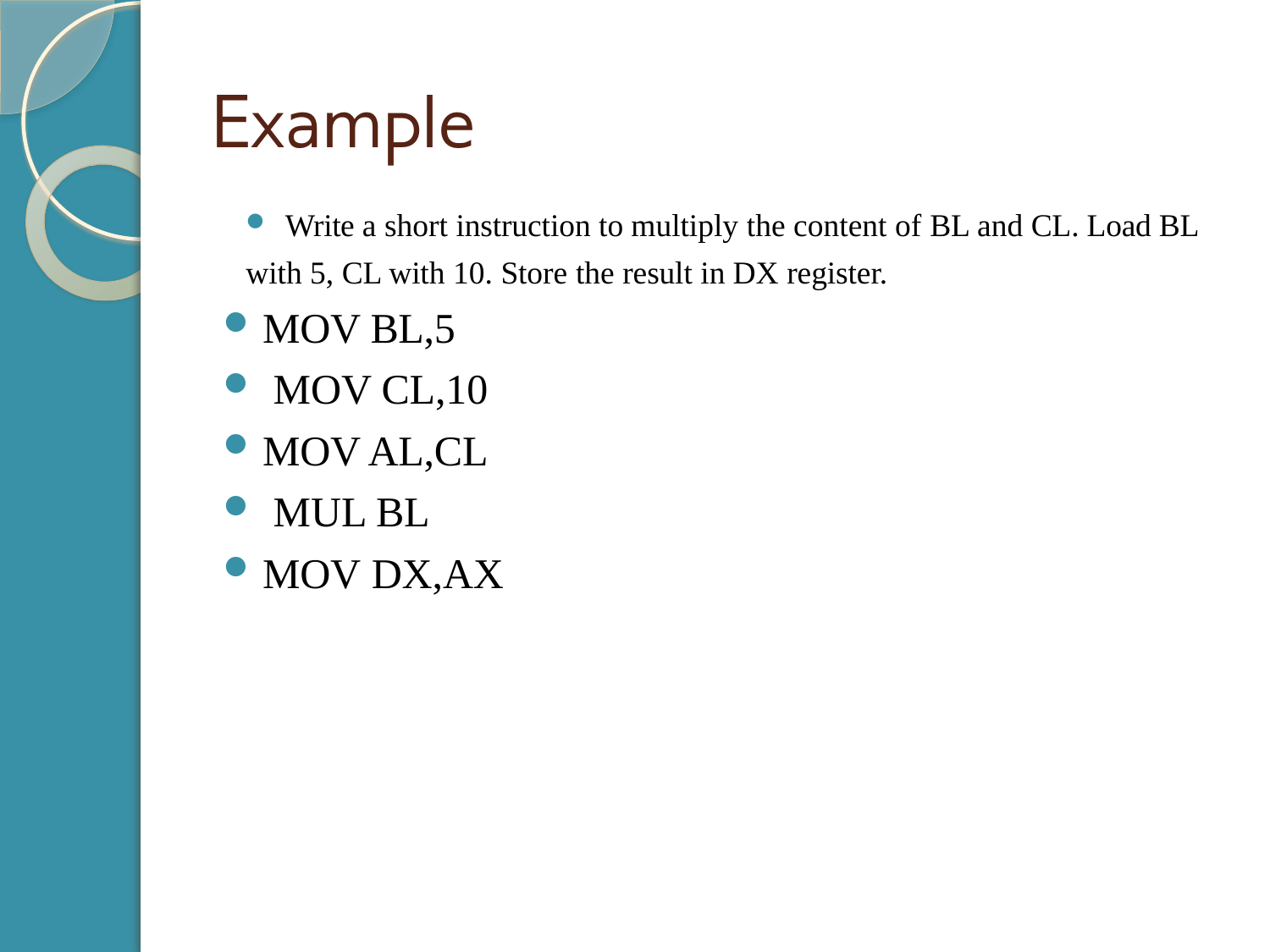

# Example
Write a short instruction to multiply the content of BL and CL. Load BL
with 5, CL with 10. Store the result in DX register.
MOV BL,5
 MOV CL,10
MOV AL,CL
 MUL BL
MOV DX,AX